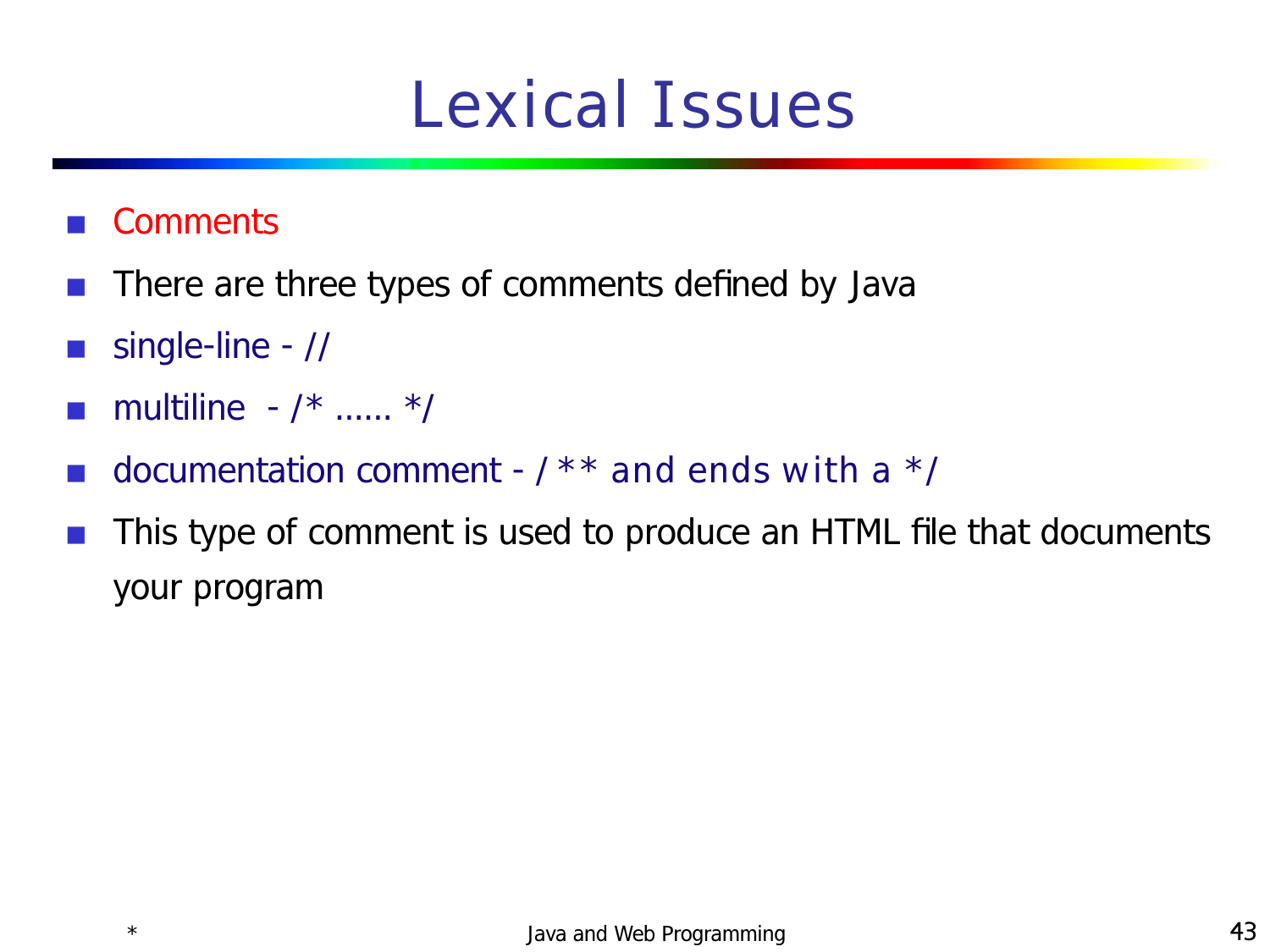

# Lexical Issues
Comments
There are three types of comments defined by Java
single-line - //
multiline  - /* …… */
documentation comment - /** and ends with a */
This type of comment is used to produce an HTML file that documents your program
*
43
Java and Web Programming